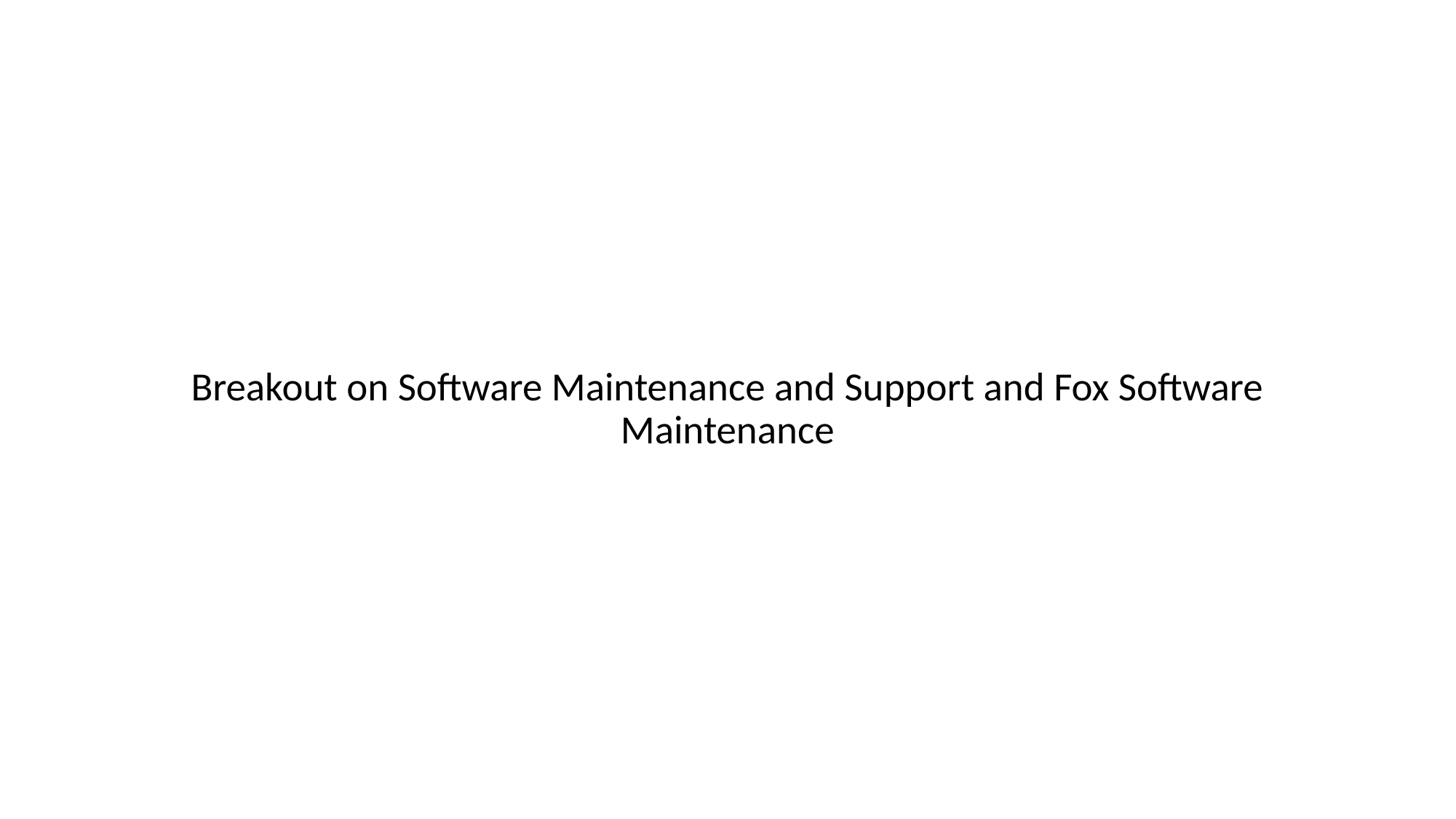

# Breakout on Software Maintenance and Support and Fox Software Maintenance